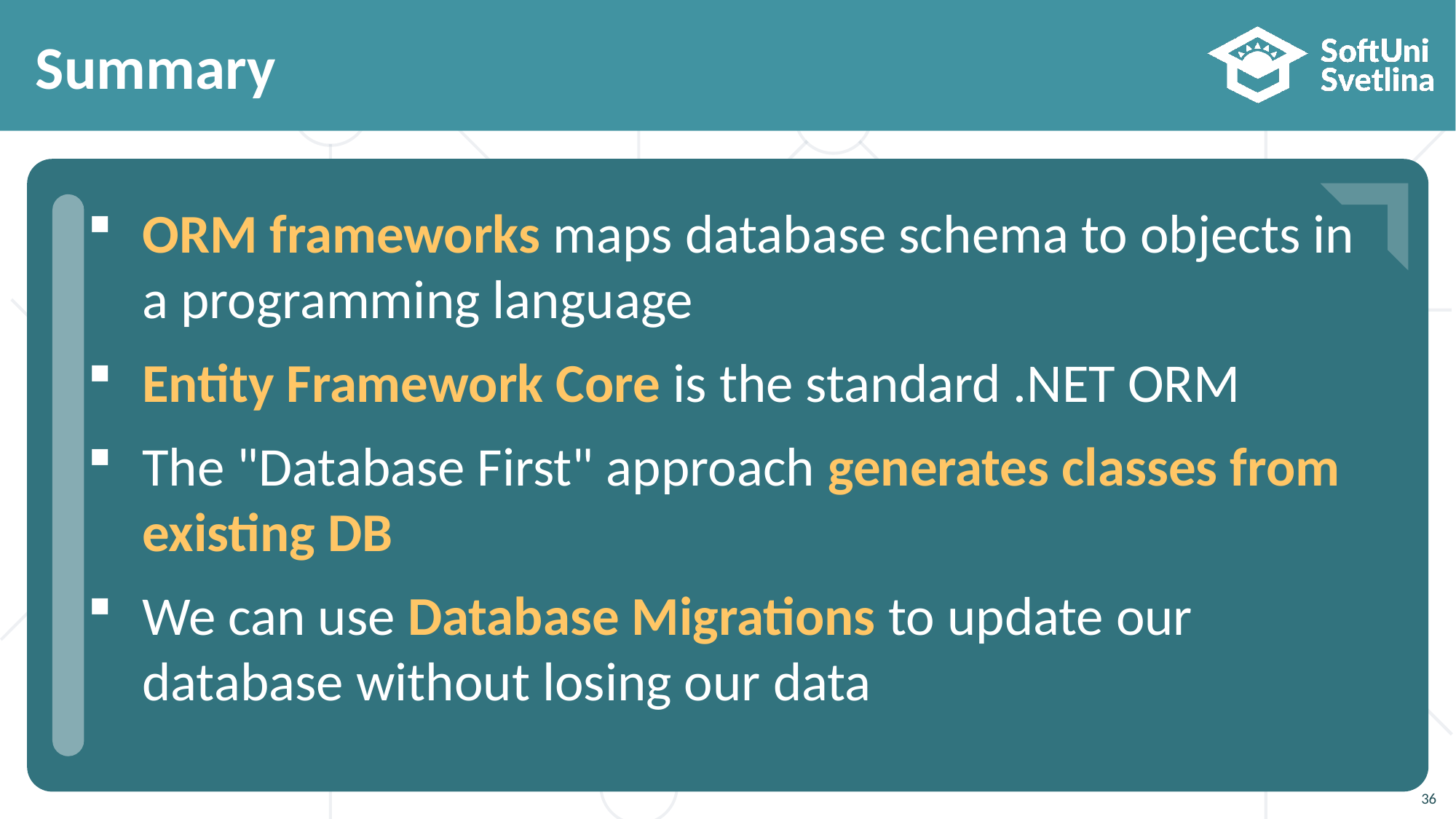

# Summary

ORM frameworks maps database schema to objects in a programming language
Entity Framework Core is the standard .NET ORM
The "Database First" approach generates classes from existing DB
We can use Database Migrations to update our database without losing our data

…
…
…

36